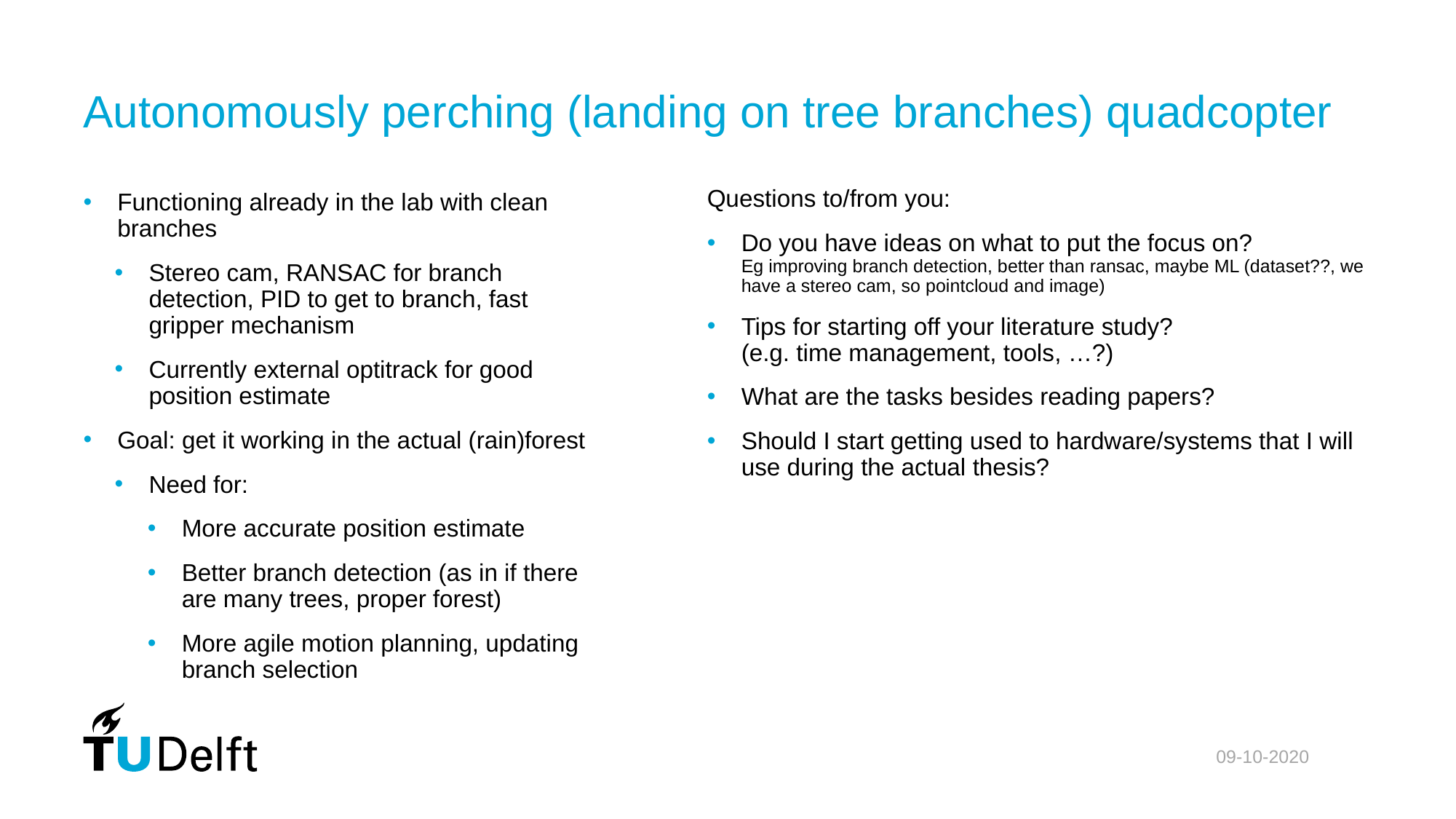

# Autonomously perching (landing on tree branches) quadcopter
Questions to/from you:
Do you have ideas on what to put the focus on?
Eg improving branch detection, better than ransac, maybe ML (dataset??, we have a stereo cam, so pointcloud and image)
Tips for starting off your literature study?
(e.g. time management, tools, …?)
What are the tasks besides reading papers?
Should I start getting used to hardware/systems that I will use during the actual thesis?

Functioning already in the lab with clean branches
Stereo cam, RANSAC for branch detection, PID to get to branch, fast gripper mechanism
Currently external optitrack for good position estimate
Goal: get it working in the actual (rain)forest
Need for:
More accurate position estimate
Better branch detection (as in if there are many trees, proper forest)
More agile motion planning, updating branch selection

09-10-2020